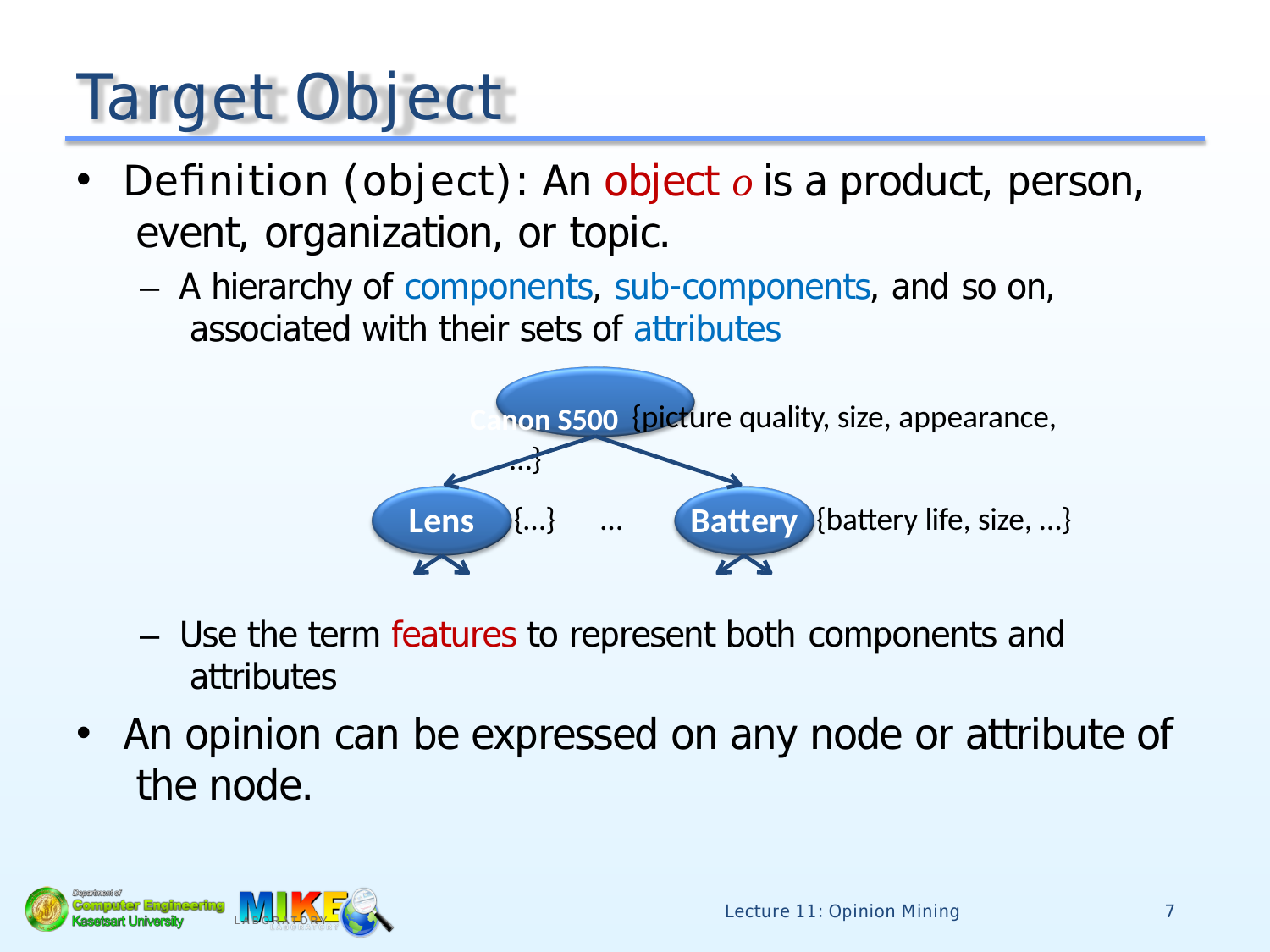

# Target Object
Definition (object): An object o is a product, person,  event, organization, or topic.
–	A hierarchy of components, sub-components, and so on,  associated with their sets of attributes
Canon S500  {picture quality, size, appearance, …}

Lens
Battery
{…}	…
{battery life, size, …}

–	Use the term features to represent both components and  attributes
An opinion can be expressed on any node or attribute of  the node.
Lecture 11: Opinion Mining
7